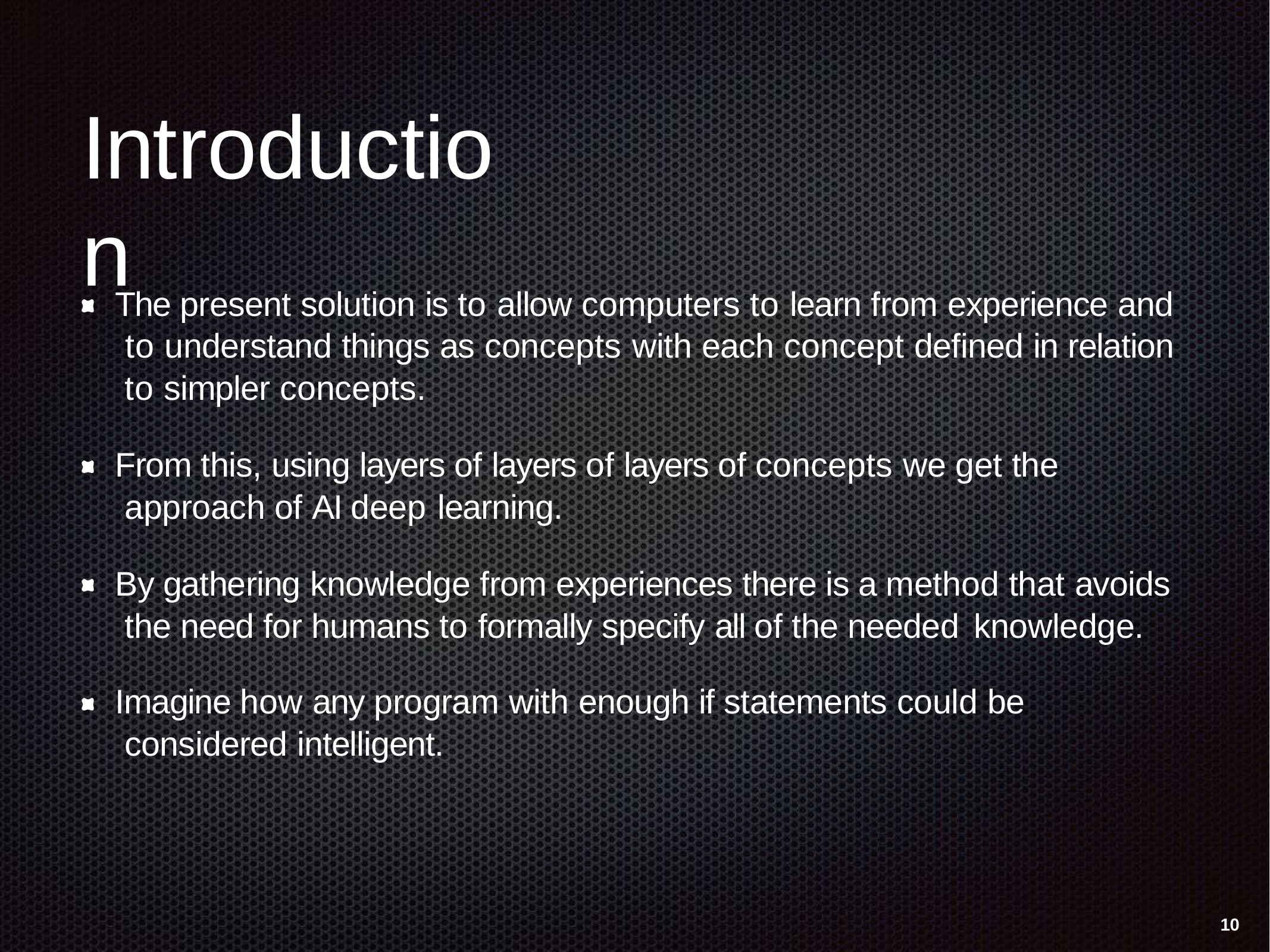

# Introduction
The present solution is to allow computers to learn from experience and  to understand things as concepts with each concept defined in relation  to simpler concepts.
From this, using layers of layers of layers of concepts we get the  approach of AI deep learning.
By gathering knowledge from experiences there is a method that avoids  the need for humans to formally specify all of the needed knowledge.
Imagine how any program with enough if statements could be  considered intelligent.

10